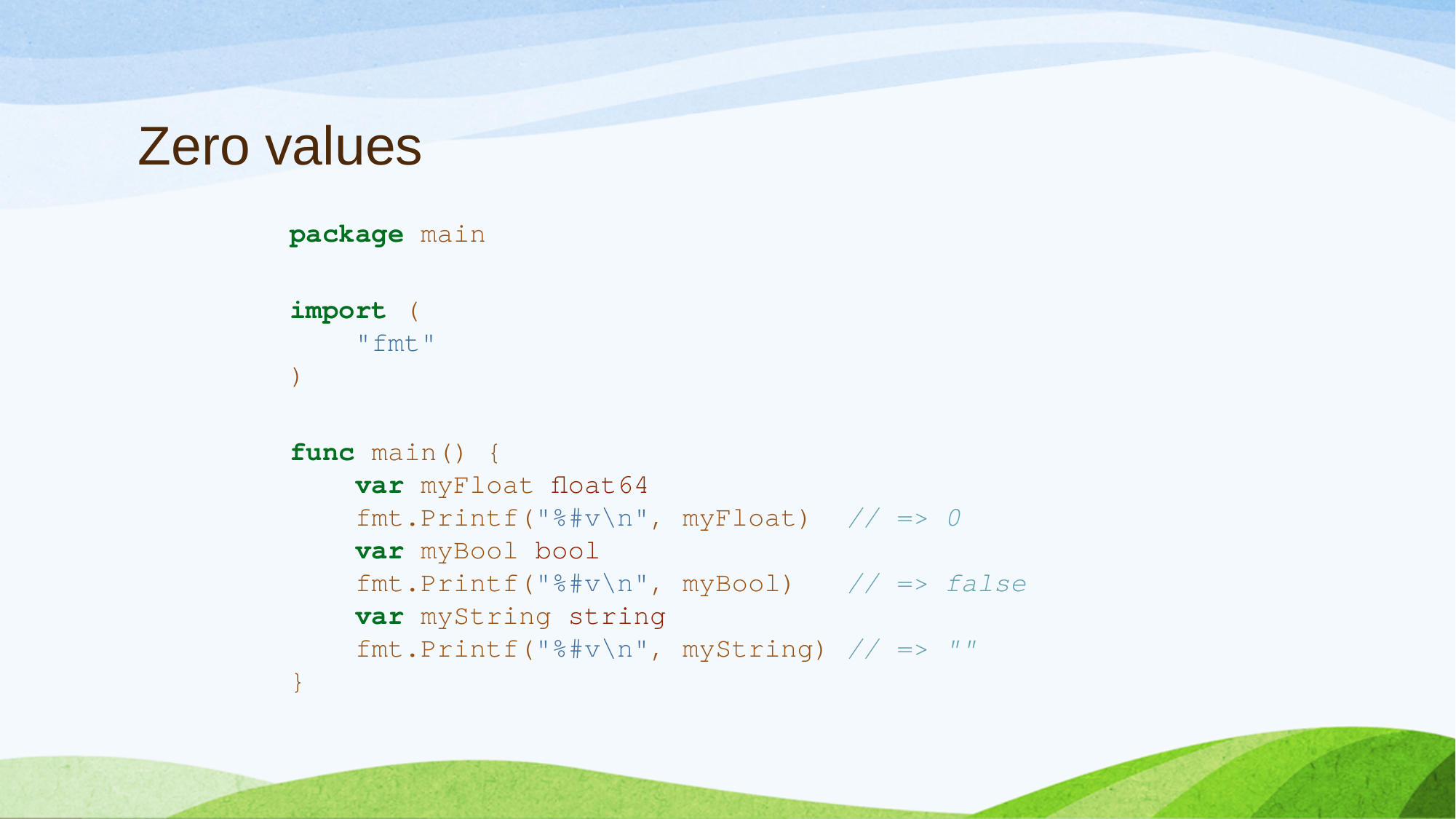

# Zero values
package main
import (
    "fmt"
)
func main() {
    var myFloat float64
    fmt.Printf("%#v\n", myFloat)  // => 0
    var myBool bool
    fmt.Printf("%#v\n", myBool)   // => false
    var myString string
    fmt.Printf("%#v\n", myString) // => ""
}